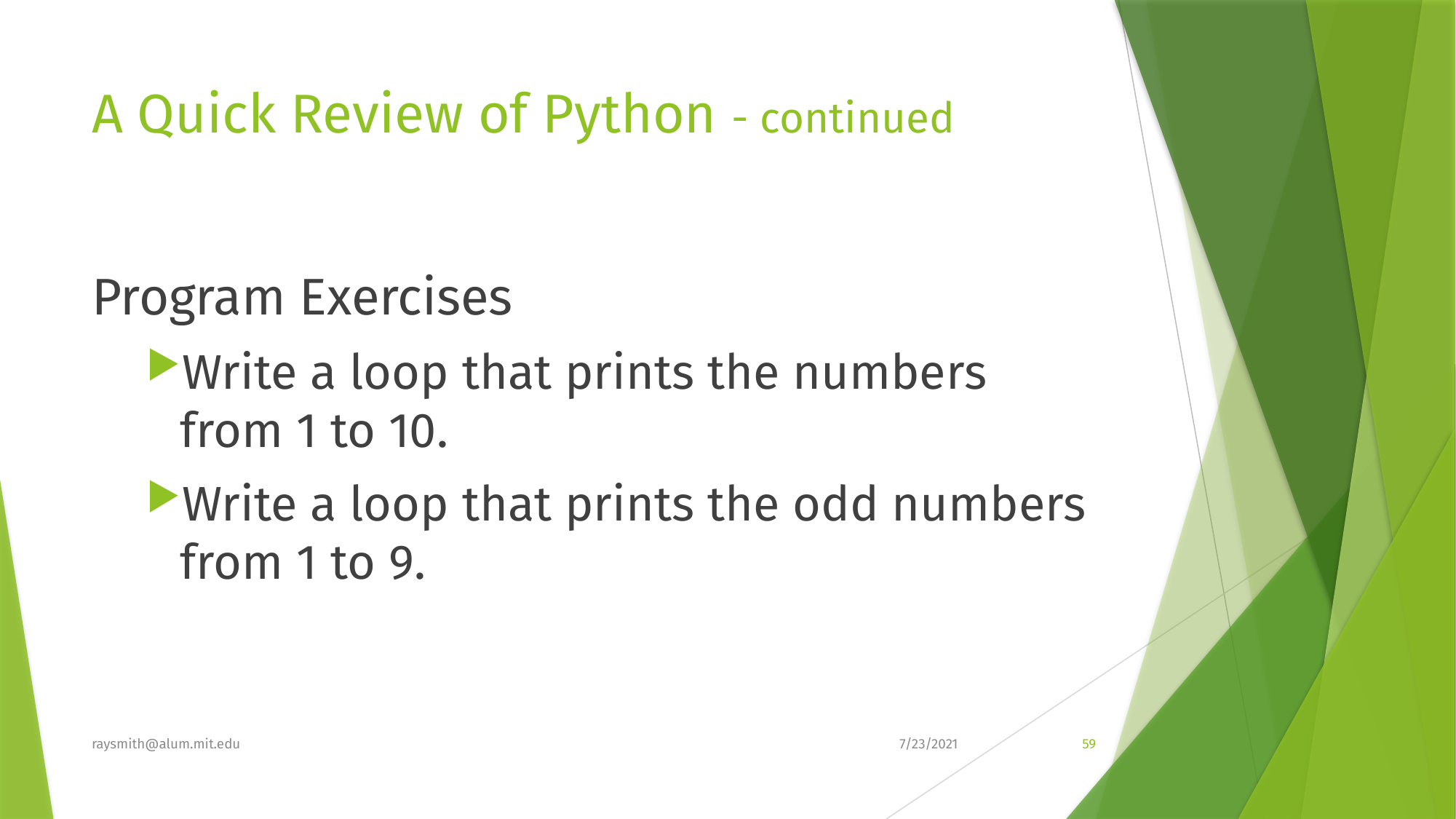

# A Quick Review of Python - continued
Program Exercises
Write a loop that prints the numbers from 1 to 10.
Write a loop that prints the odd numbers from 1 to 9.
raysmith@alum.mit.edu
7/23/2021
59